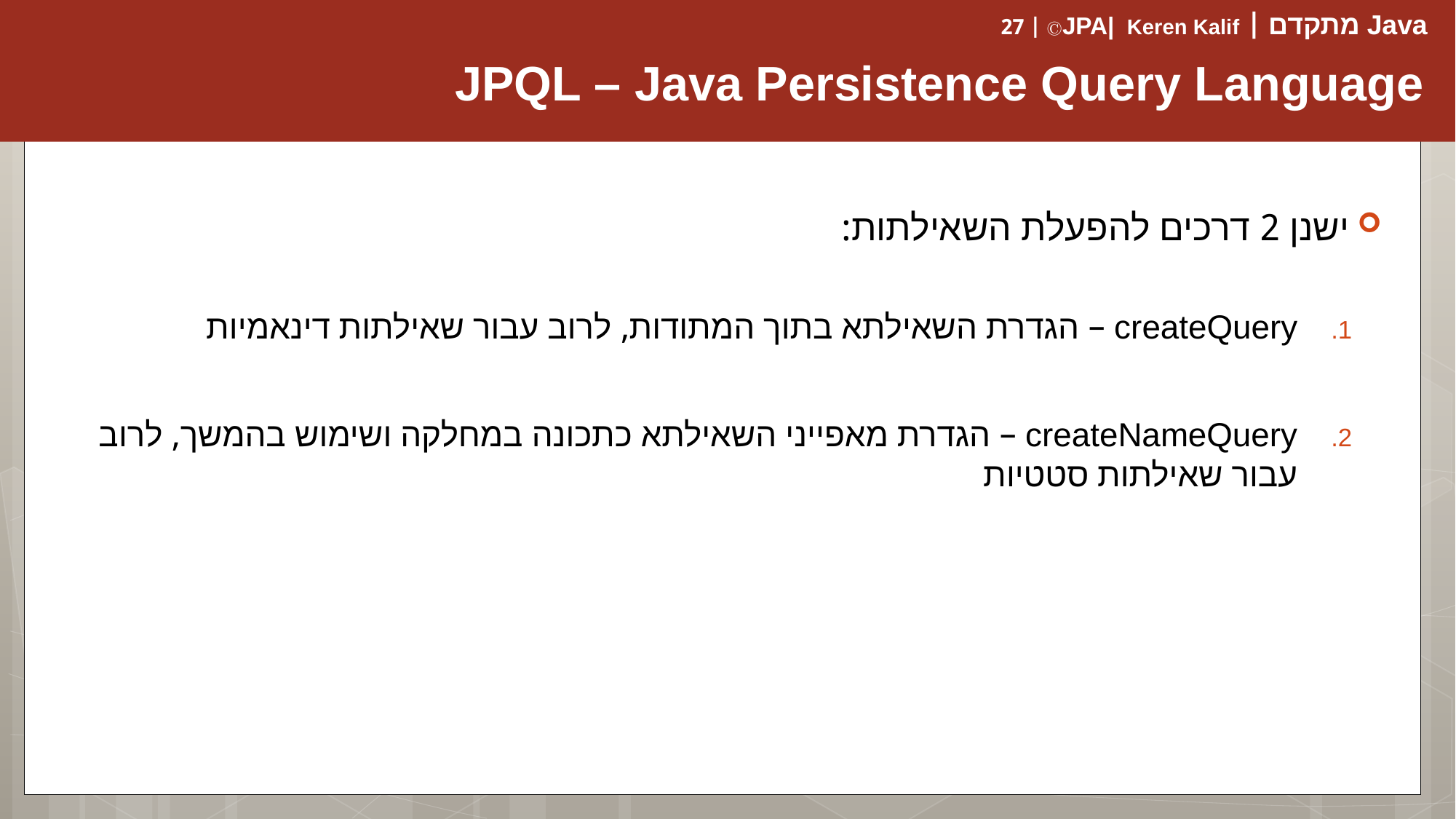

# JPQL – Java Persistence Query Language

ישנן 2 דרכים להפעלת השאילתות:

createQuery – הגדרת השאילתא בתוך המתודות, לרוב עבור שאילתות דינאמיות

createNameQuery – הגדרת מאפייני השאילתא כתכונה במחלקה ושימוש בהמשך, לרוב עבור שאילתות סטטיות